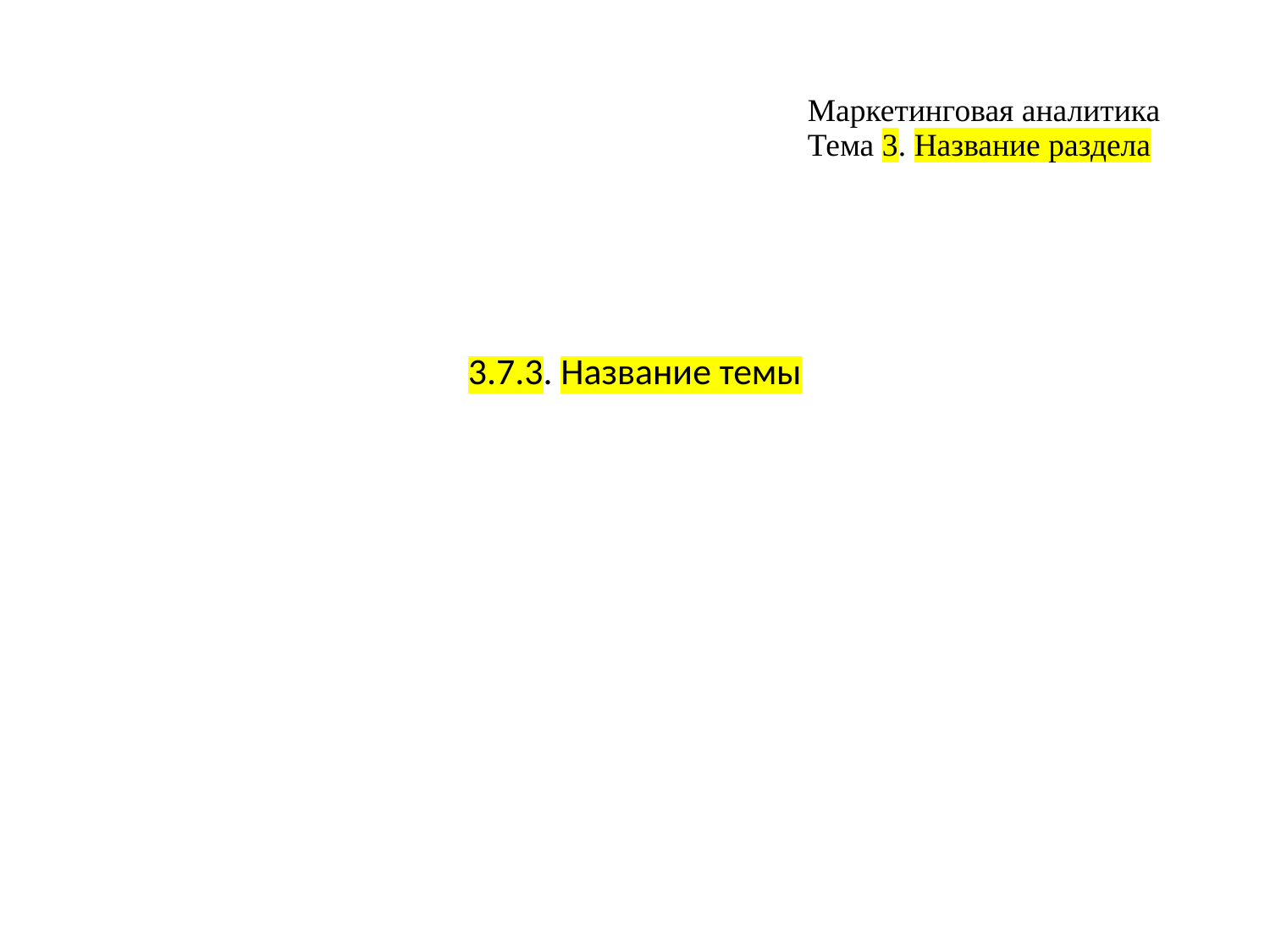

# Маркетинговая аналитика Тема 3. Название раздела
3.7.3. Название темы